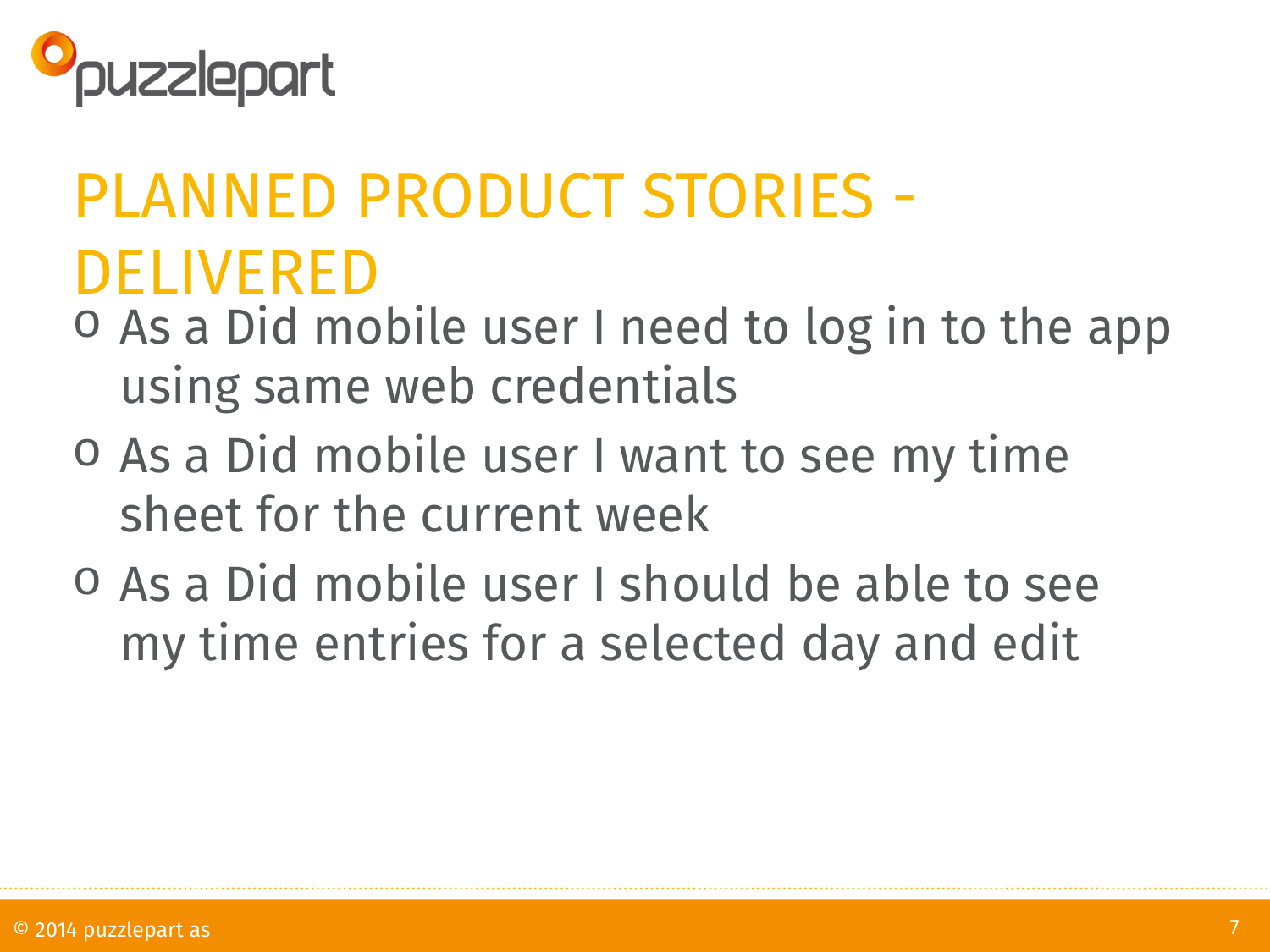

# planned product stories - delivered
As a Did mobile user I need to log in to the app using same web credentials
As a Did mobile user I want to see my time sheet for the current week
As a Did mobile user I should be able to see my time entries for a selected day and edit
7
© 2014 puzzlepart as